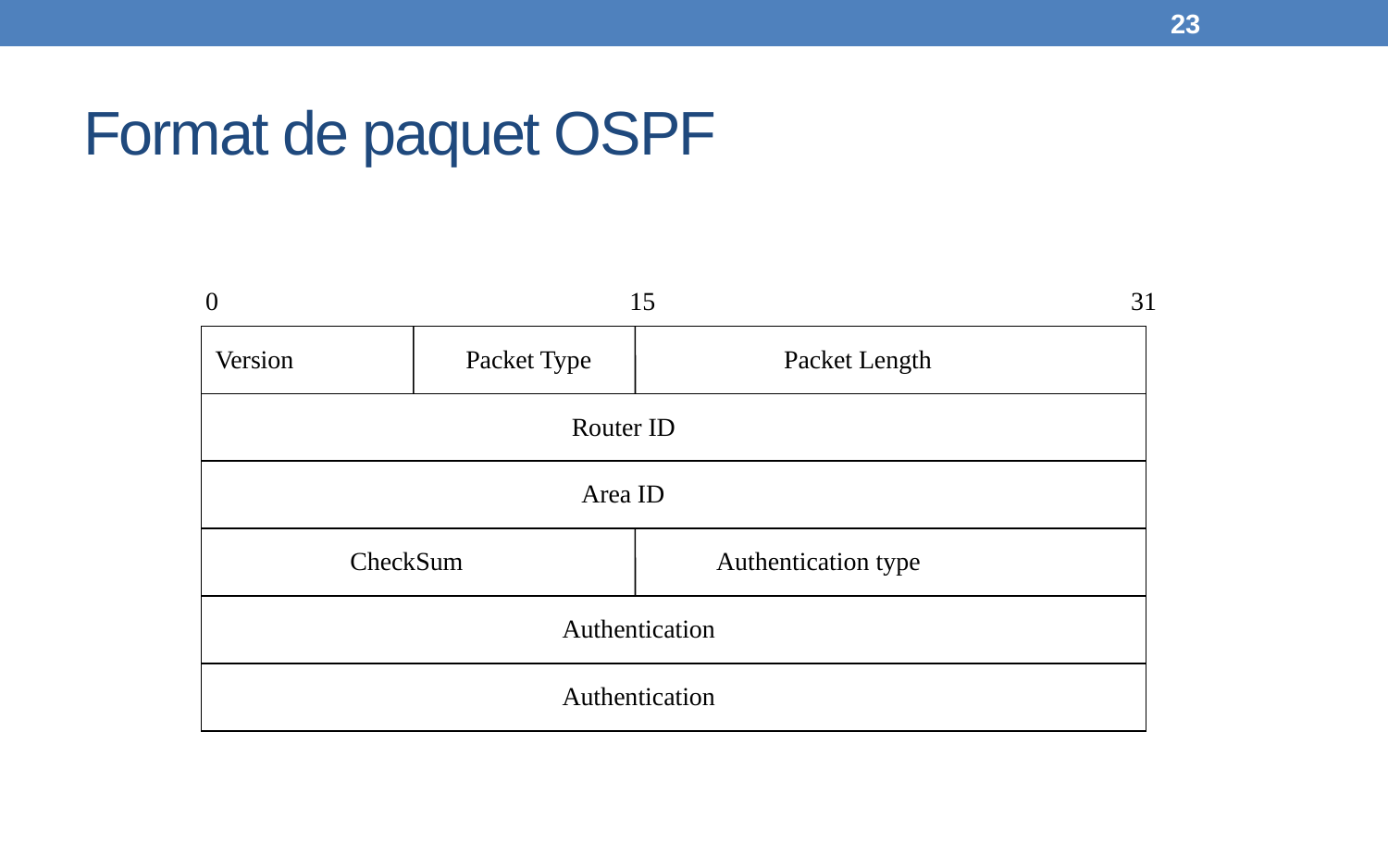

23
# Format de paquet OSPF
0
15
31

Version
Packet Type
Packet Length

Router ID

Area ID

CheckSum
Authentication type

Authentication

Authentication